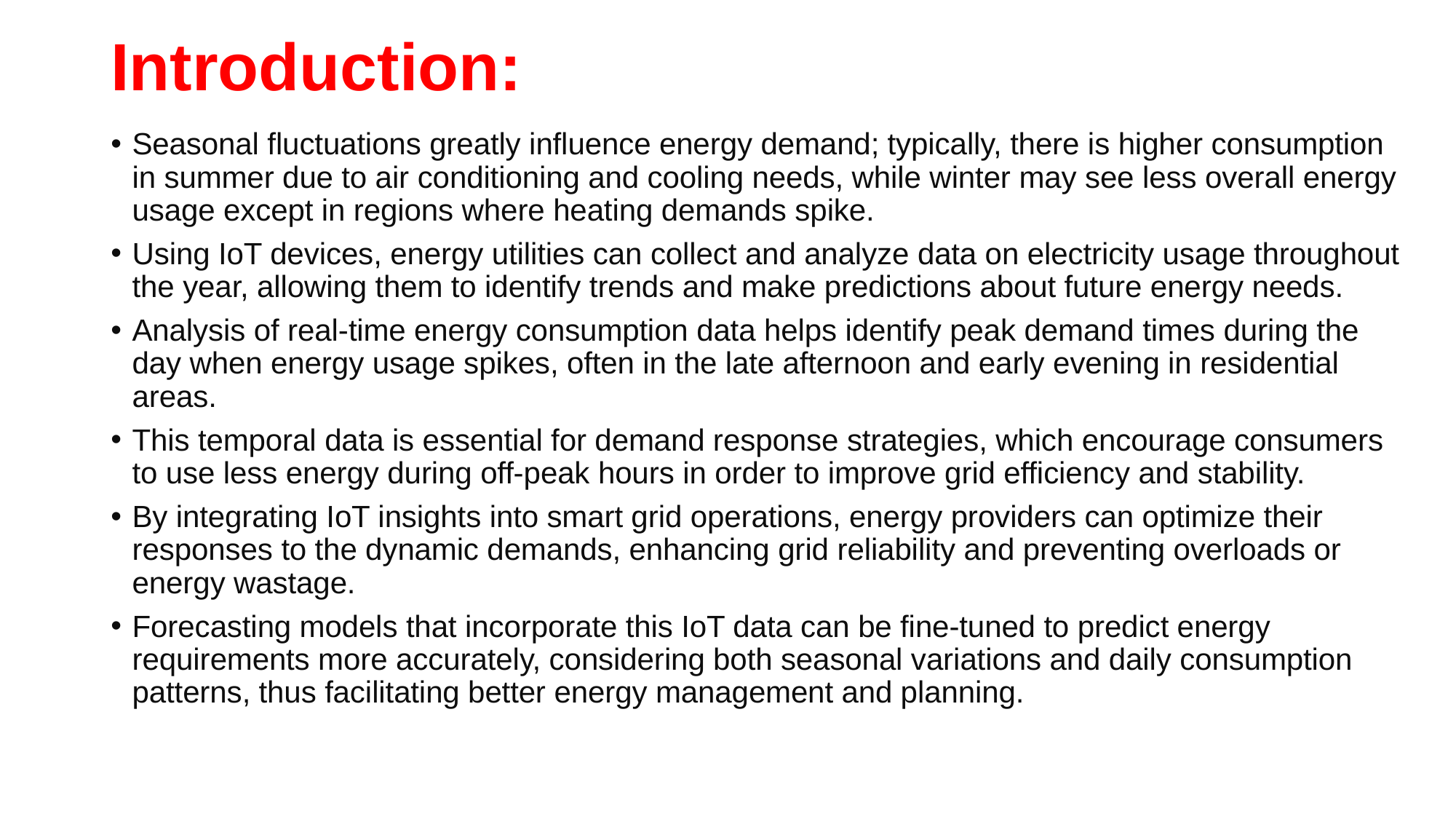

# Introduction:
Seasonal fluctuations greatly influence energy demand; typically, there is higher consumption in summer due to air conditioning and cooling needs, while winter may see less overall energy usage except in regions where heating demands spike.
Using IoT devices, energy utilities can collect and analyze data on electricity usage throughout the year, allowing them to identify trends and make predictions about future energy needs.
Analysis of real-time energy consumption data helps identify peak demand times during the day when energy usage spikes, often in the late afternoon and early evening in residential areas.
This temporal data is essential for demand response strategies, which encourage consumers to use less energy during off-peak hours in order to improve grid efficiency and stability.
By integrating IoT insights into smart grid operations, energy providers can optimize their responses to the dynamic demands, enhancing grid reliability and preventing overloads or energy wastage.
Forecasting models that incorporate this IoT data can be fine-tuned to predict energy requirements more accurately, considering both seasonal variations and daily consumption patterns, thus facilitating better energy management and planning.